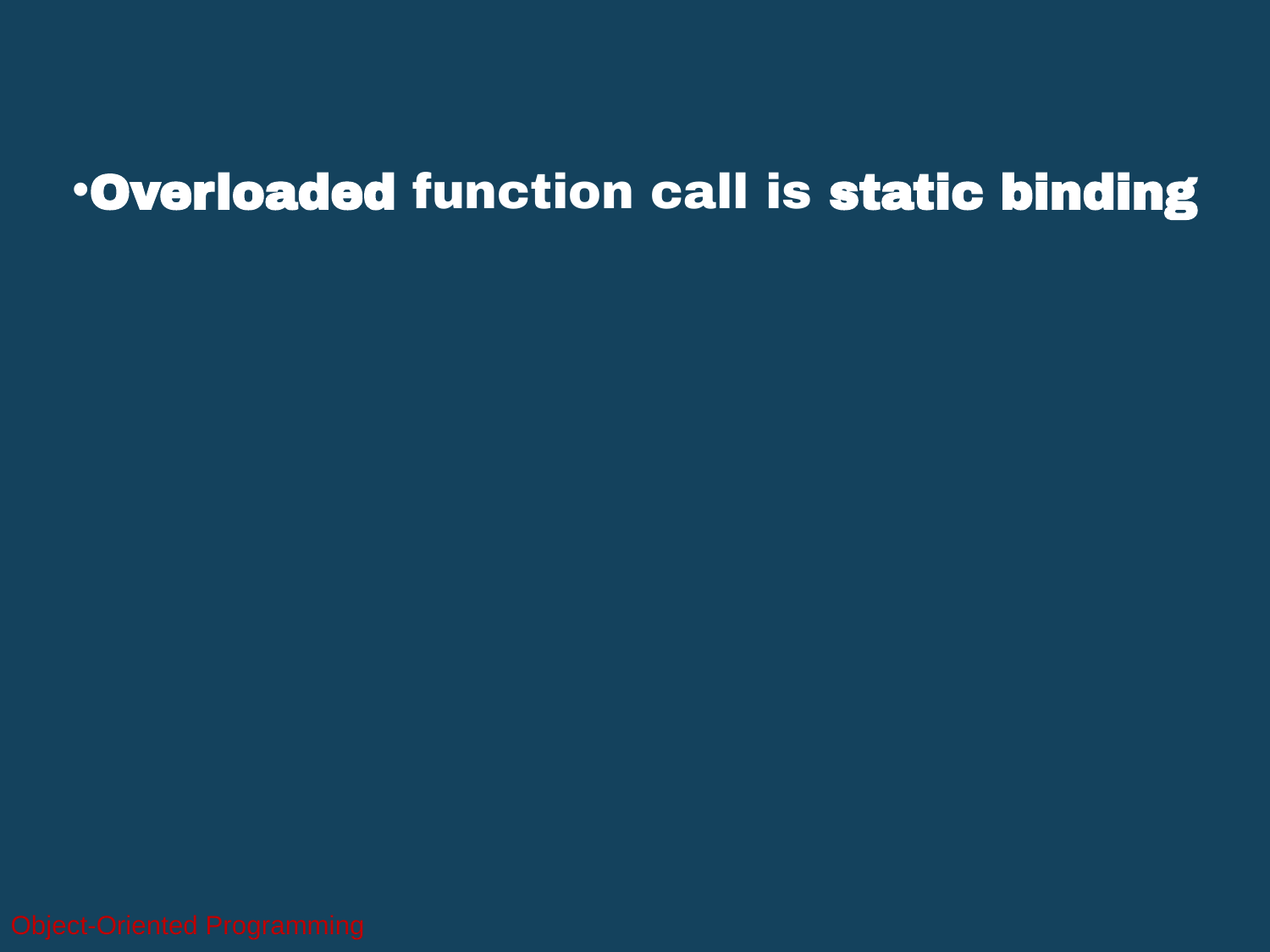

Overloaded function call is static binding
Object-Oriented Programming